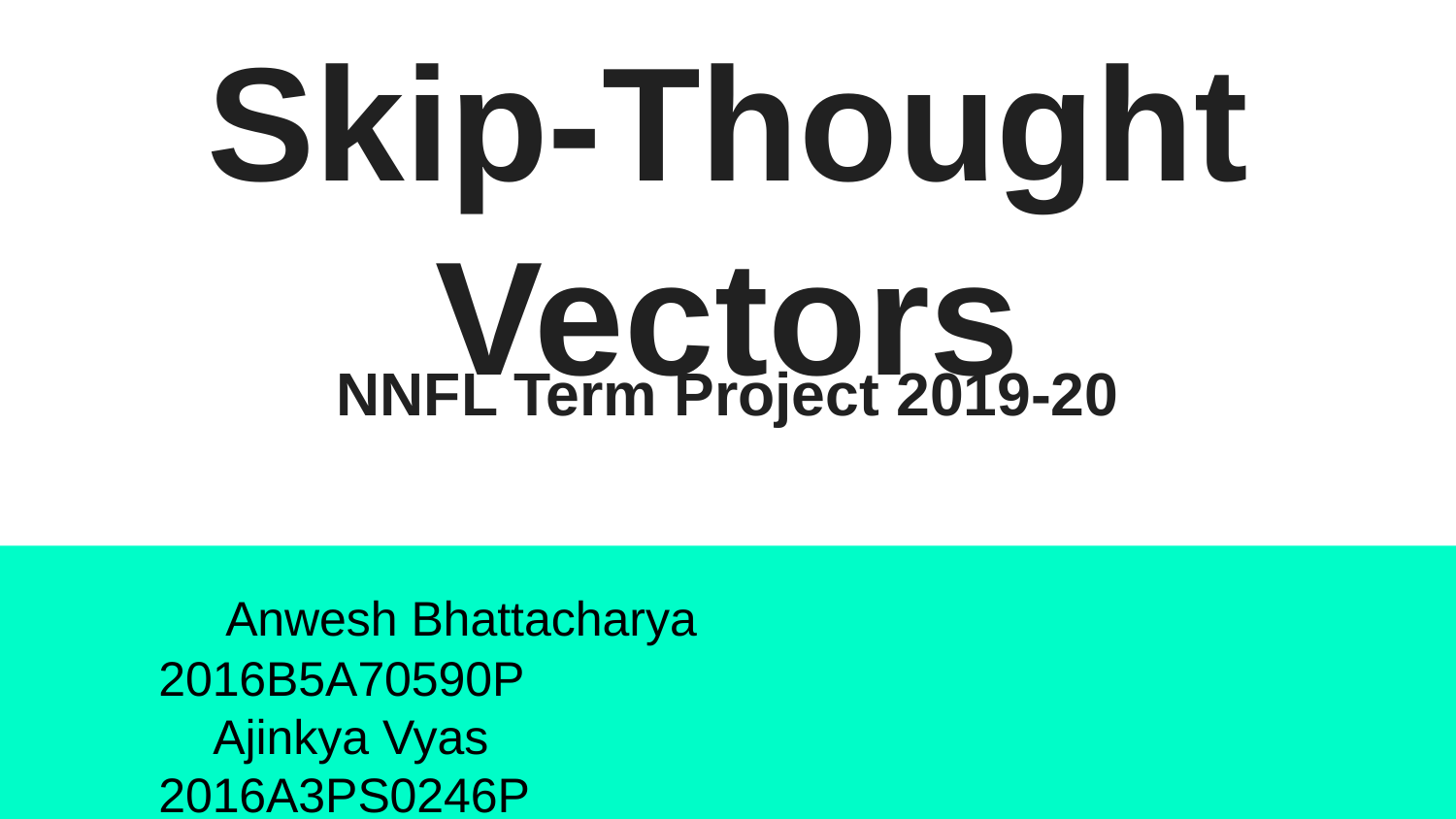

# Skip-Thought Vectors
NNFL Term Project 2019-20
    Anwesh Bhattacharya 			2016B5A70590P
    Ajinkya Vyas						2016A3PS0246P
    Nikhil Khandelwal 				2016A3PS0192P